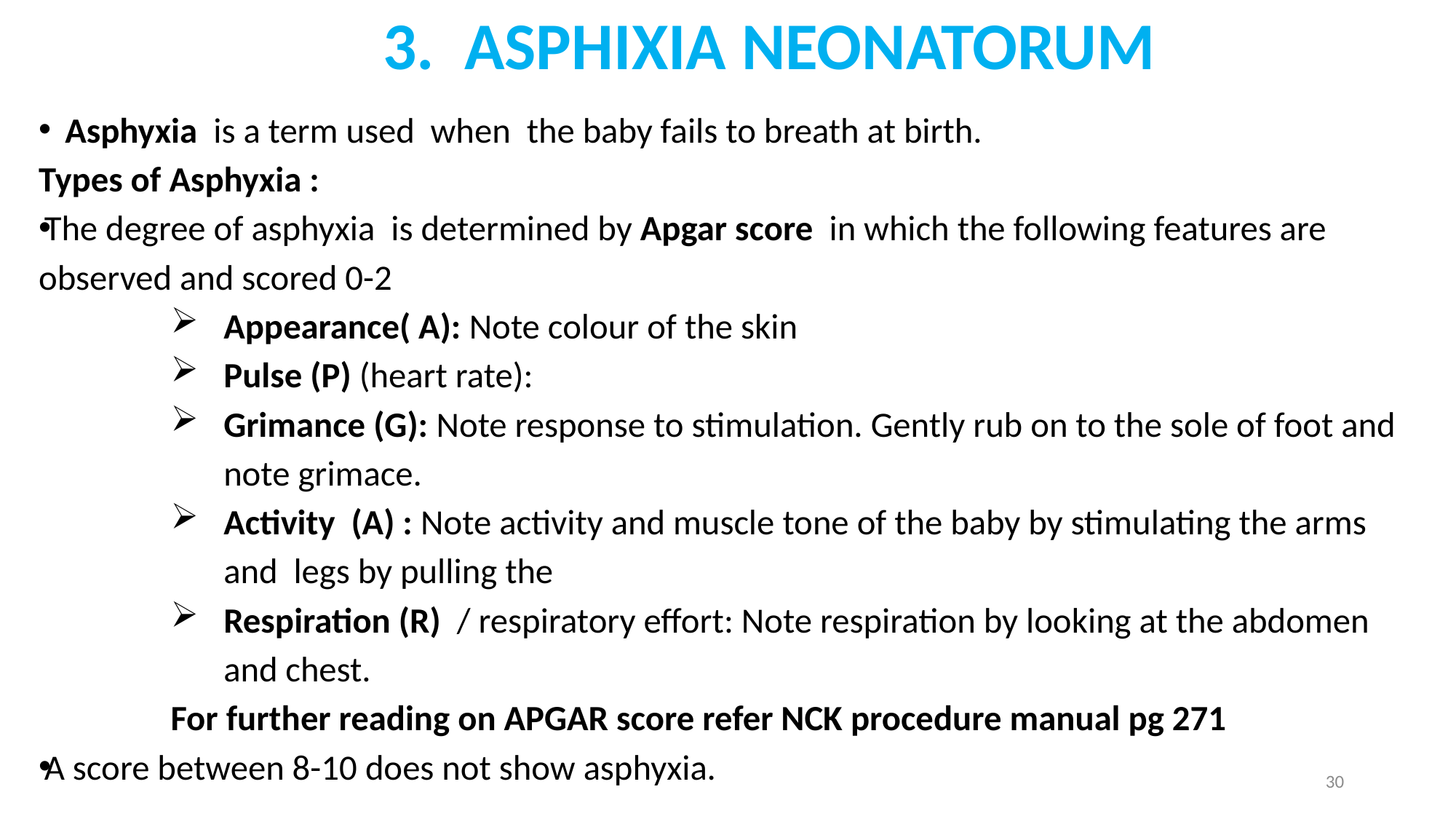

# 3.  ASPHIXIA NEONATORUM
Asphyxia  is a term used  when  the baby fails to breath at birth.
Types of Asphyxia :
The degree of asphyxia  is determined by Apgar score  in which the following features are  observed and scored 0-2
Appearance( A): Note colour of the skin
Pulse (P) (heart rate):
Grimance (G): Note response to stimulation. Gently rub on to the sole of foot and note grimace.
Activity  (A) : Note activity and muscle tone of the baby by stimulating the arms and  legs by pulling the
Respiration (R)  / respiratory effort: Note respiration by looking at the abdomen and chest.
For further reading on APGAR score refer NCK procedure manual pg 271
A score between 8-10 does not show asphyxia.
30